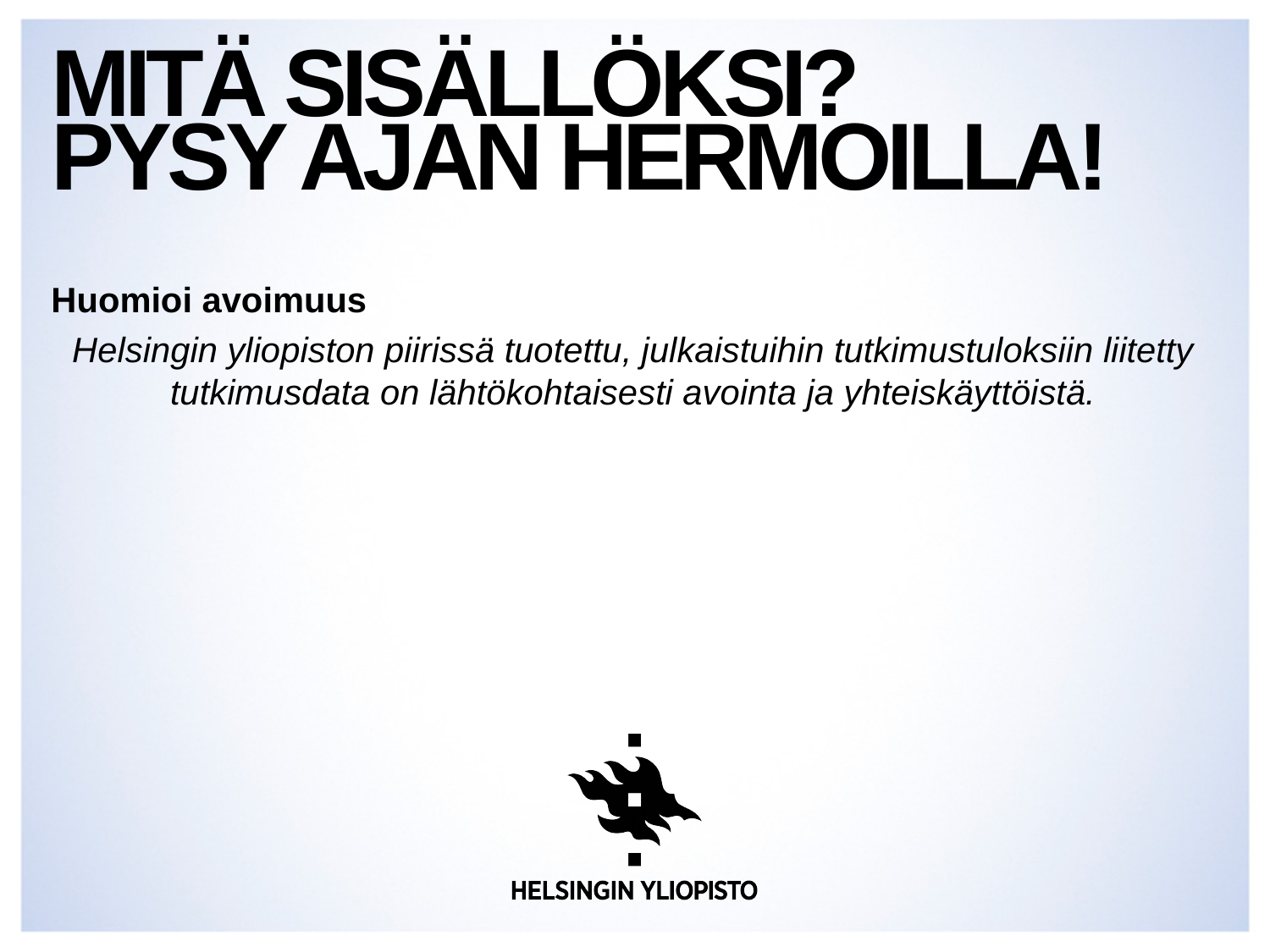

# Mitä sisällöksi? Pysy ajan hermoilla!

Huomioi avoimuus
Helsingin yliopiston piirissä tuotettu, julkaistuihin tutkimustuloksiin liitetty tutkimusdata on lähtökohtaisesti avointa ja yhteiskäyttöistä.